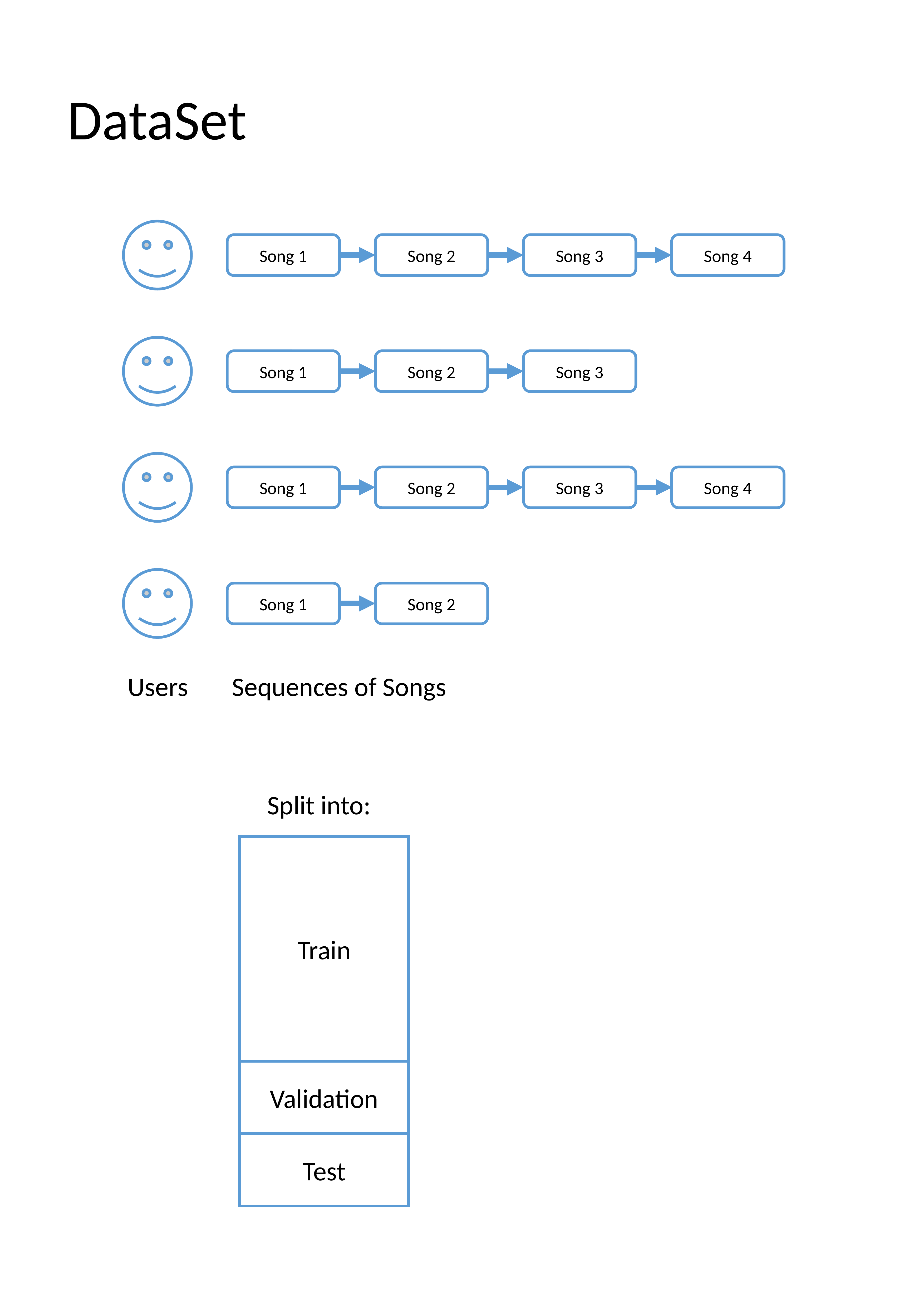

# DataSet

Song 2
Song 4
Song 3
Song 1

Song 3
Song 2
Song 1

Song 4
Song 3
Song 2
Song 1

Song 1
Song 2
Users
Sequences of Songs
Split into:
Train
Validation
Test